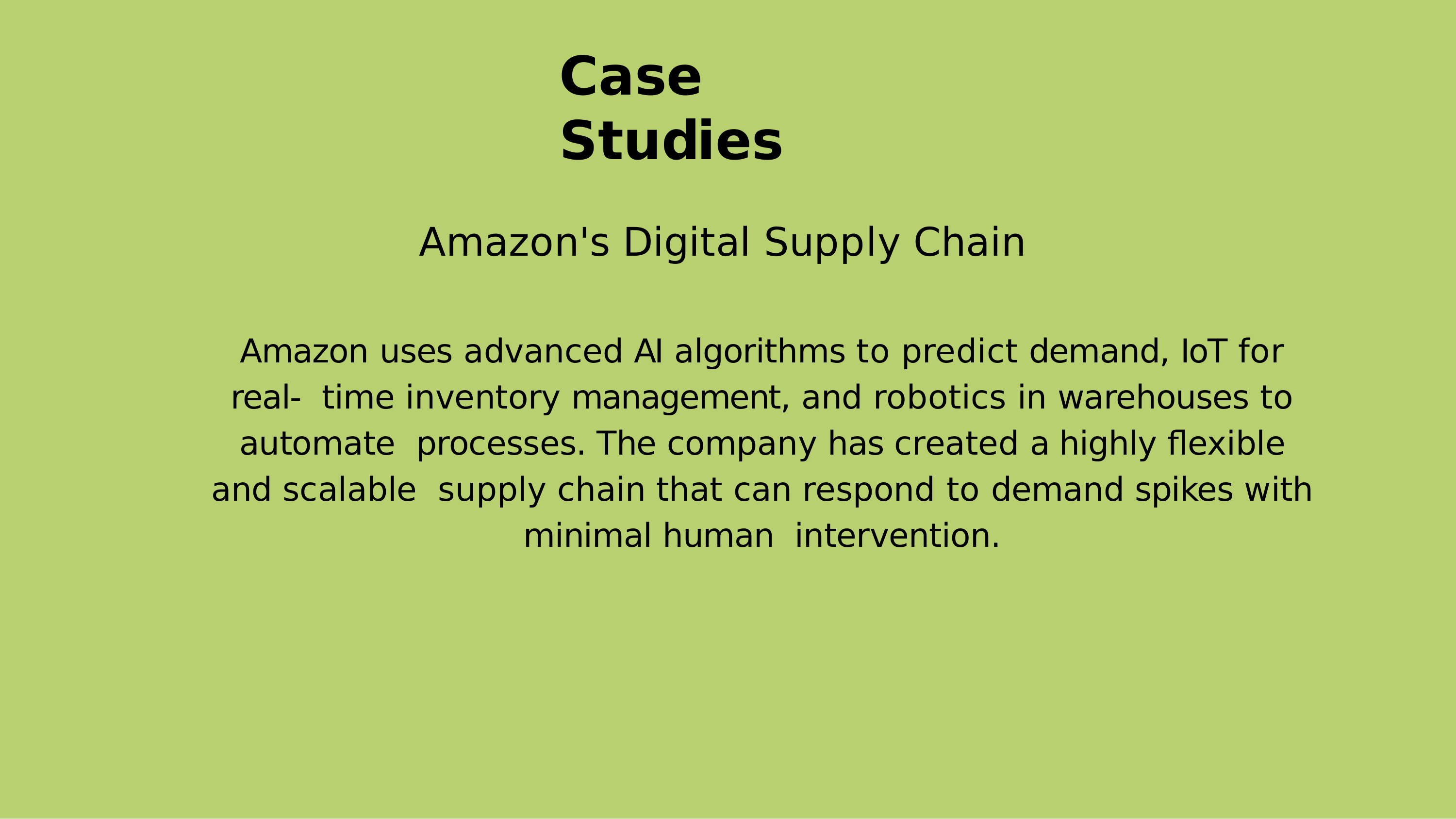

# Case Studies
Amazon's Digital Supply Chain

Amazon uses advanced AI algorithms to predict demand, IoT for real-  time inventory management, and robotics in warehouses to automate  processes. The company has created a highly flexible and scalable  supply chain that can respond to demand spikes with minimal human  intervention.